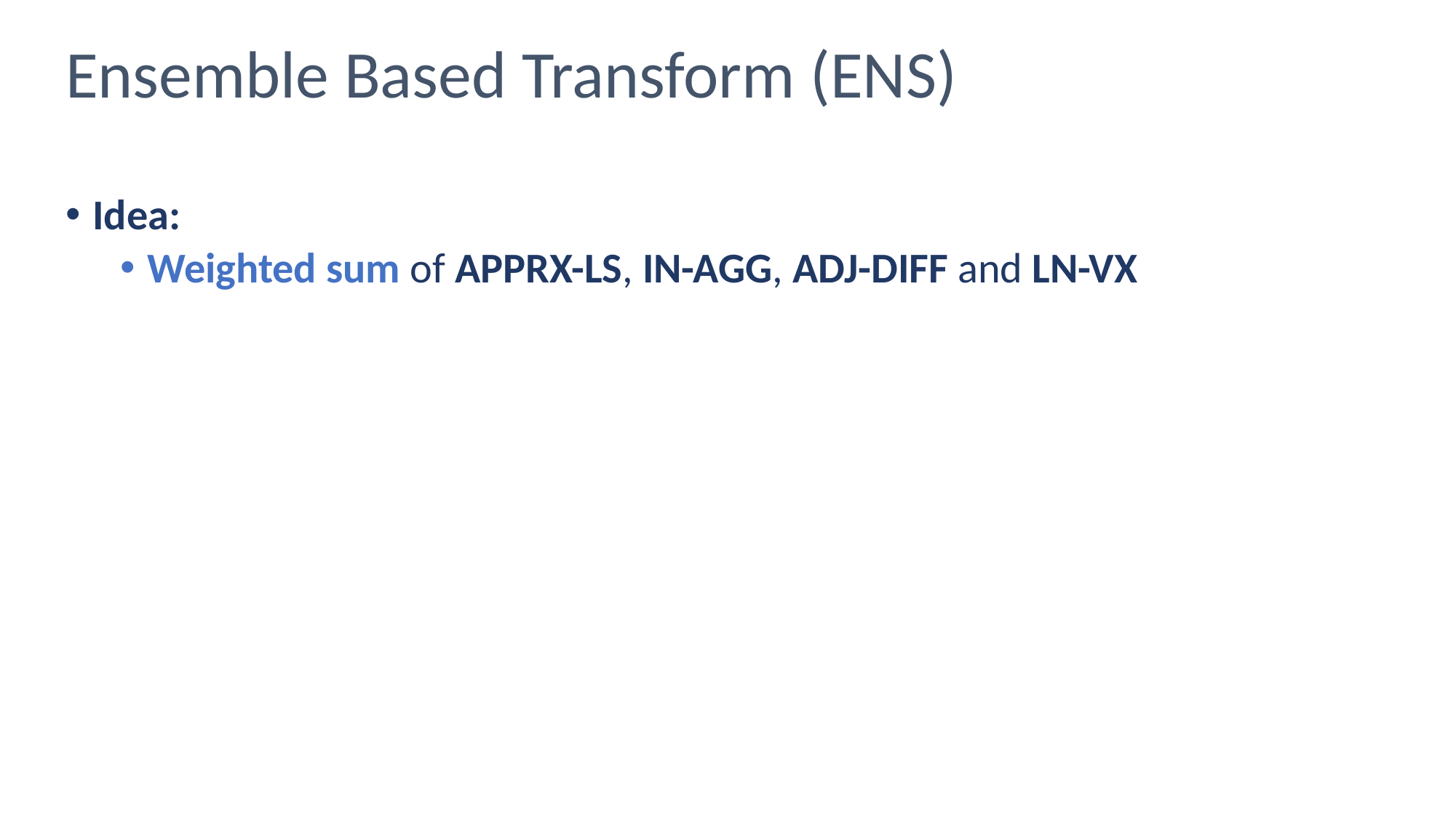

# Ensemble Based Transform (ENS)
Idea:
Weighted sum of APPRX-LS, IN-AGG, ADJ-DIFF and LN-VX